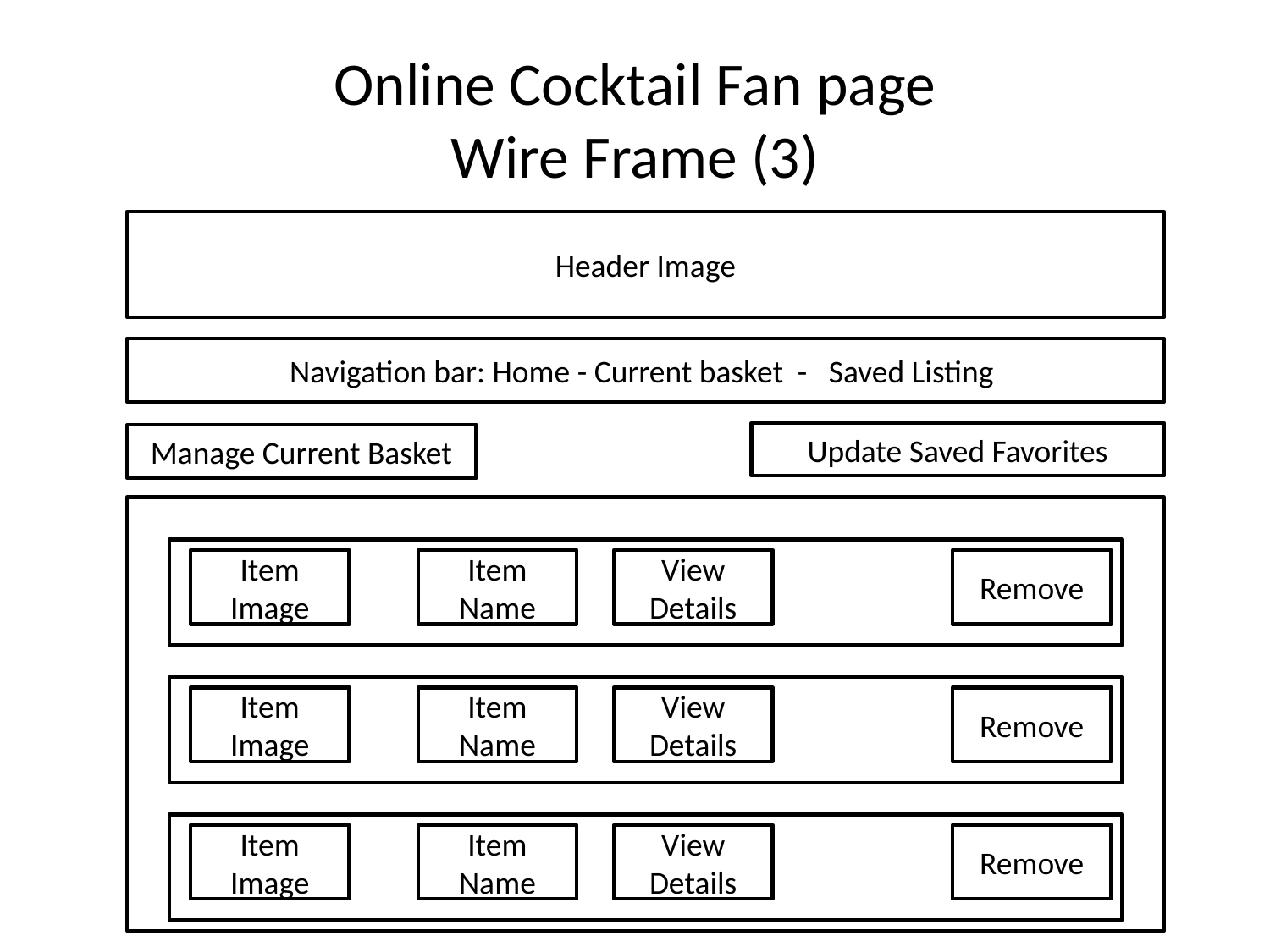

# Online Cocktail Fan page Wire Frame (3)
Header Image
Navigation bar: Home - Current basket  -   Saved Listing
Update Saved Favorites
Manage Current Basket

Item Image
Item Name
View Details
Remove

Item Image
Item Name
View Details
Remove

Item Image
Item Name
View Details
Remove